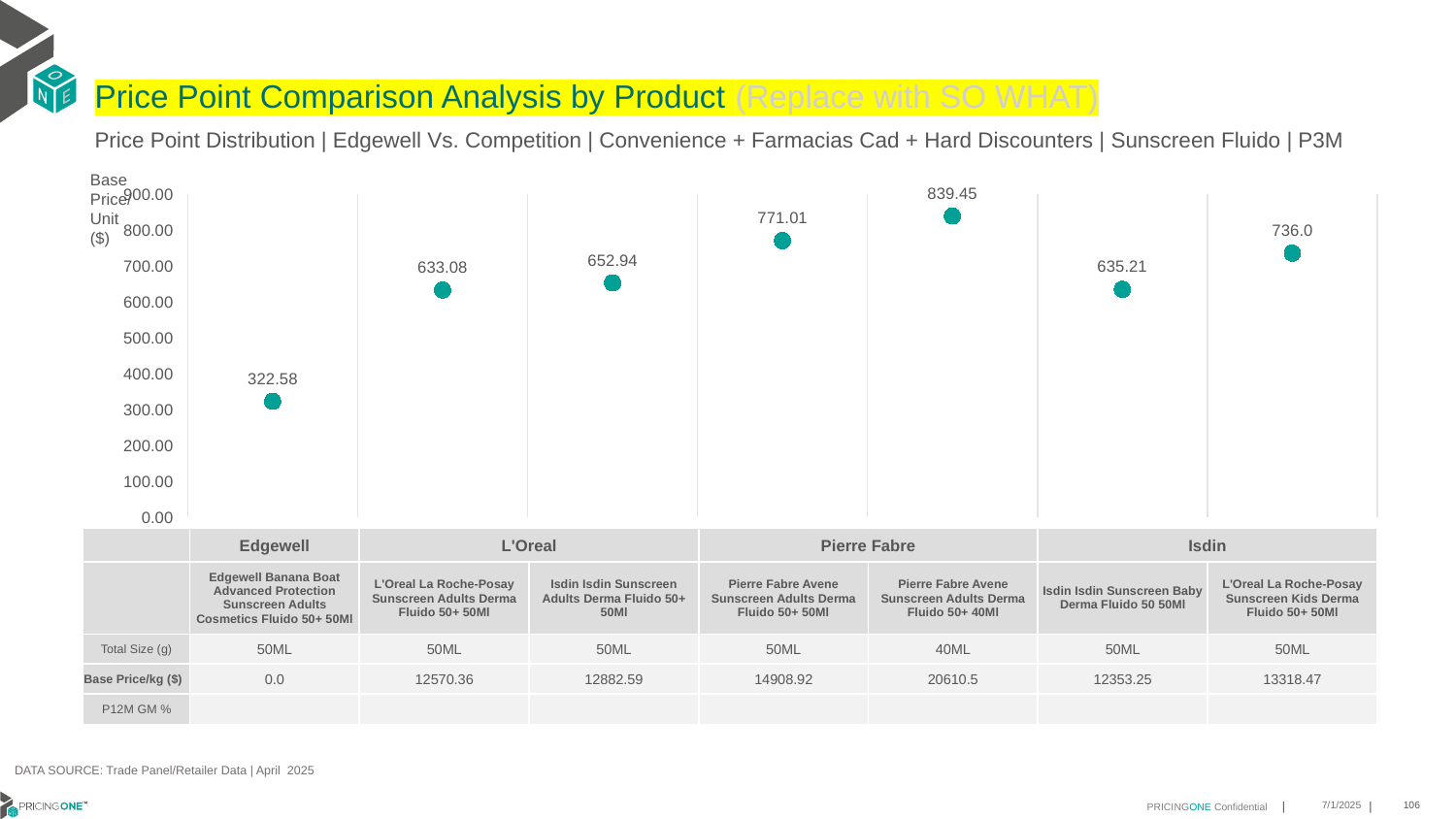

# Price Point Comparison Analysis by Product (Replace with SO WHAT)
Price Point Distribution | Edgewell Vs. Competition | Convenience + Farmacias Cad + Hard Discounters | Sunscreen Fluido | P3M
Base Price/Unit ($)

### Chart

| Category | Base Price/Unit |
|---|---|
| Edgewell Banana Boat Advanced Protection Sunscreen Adults Cosmetics Fluido 50+ 50Ml | 322.58 |
| L'Oreal La Roche-Posay Sunscreen Adults Derma Fluido 50+ 50Ml | 633.08 |
| Isdin Isdin Sunscreen Adults Derma Fluido 50+ 50Ml | 652.94 |
| Pierre Fabre Avene Sunscreen Adults Derma Fluido 50+ 50Ml | 771.01 |
| Pierre Fabre Avene Sunscreen Adults Derma Fluido 50+ 40Ml | 839.45 |
| Isdin Isdin Sunscreen Baby Derma Fluido 50 50Ml | 635.21 |
| L'Oreal La Roche-Posay Sunscreen Kids Derma Fluido 50+ 50Ml | 736.0 |
|  | Edgewell | L'Oreal | Isdin | Pierre Fabre | Pierre Fabre | Isdin | L'Oreal |
| --- | --- | --- | --- | --- | --- | --- | --- |
|  | Edgewell Banana Boat Advanced Protection Sunscreen Adults Cosmetics Fluido 50+ 50Ml | L'Oreal La Roche-Posay Sunscreen Adults Derma Fluido 50+ 50Ml | Isdin Isdin Sunscreen Adults Derma Fluido 50+ 50Ml | Pierre Fabre Avene Sunscreen Adults Derma Fluido 50+ 50Ml | Pierre Fabre Avene Sunscreen Adults Derma Fluido 50+ 40Ml | Isdin Isdin Sunscreen Baby Derma Fluido 50 50Ml | L'Oreal La Roche-Posay Sunscreen Kids Derma Fluido 50+ 50Ml |
| Total Size (g) | 50ML | 50ML | 50ML | 50ML | 40ML | 50ML | 50ML |
| Base Price/kg ($) | 0.0 | 12570.36 | 12882.59 | 14908.92 | 20610.5 | 12353.25 | 13318.47 |
| P12M GM % |  |  |  |  |  |  |  |
DATA SOURCE: Trade Panel/Retailer Data | April  2025

7/1/2025
106